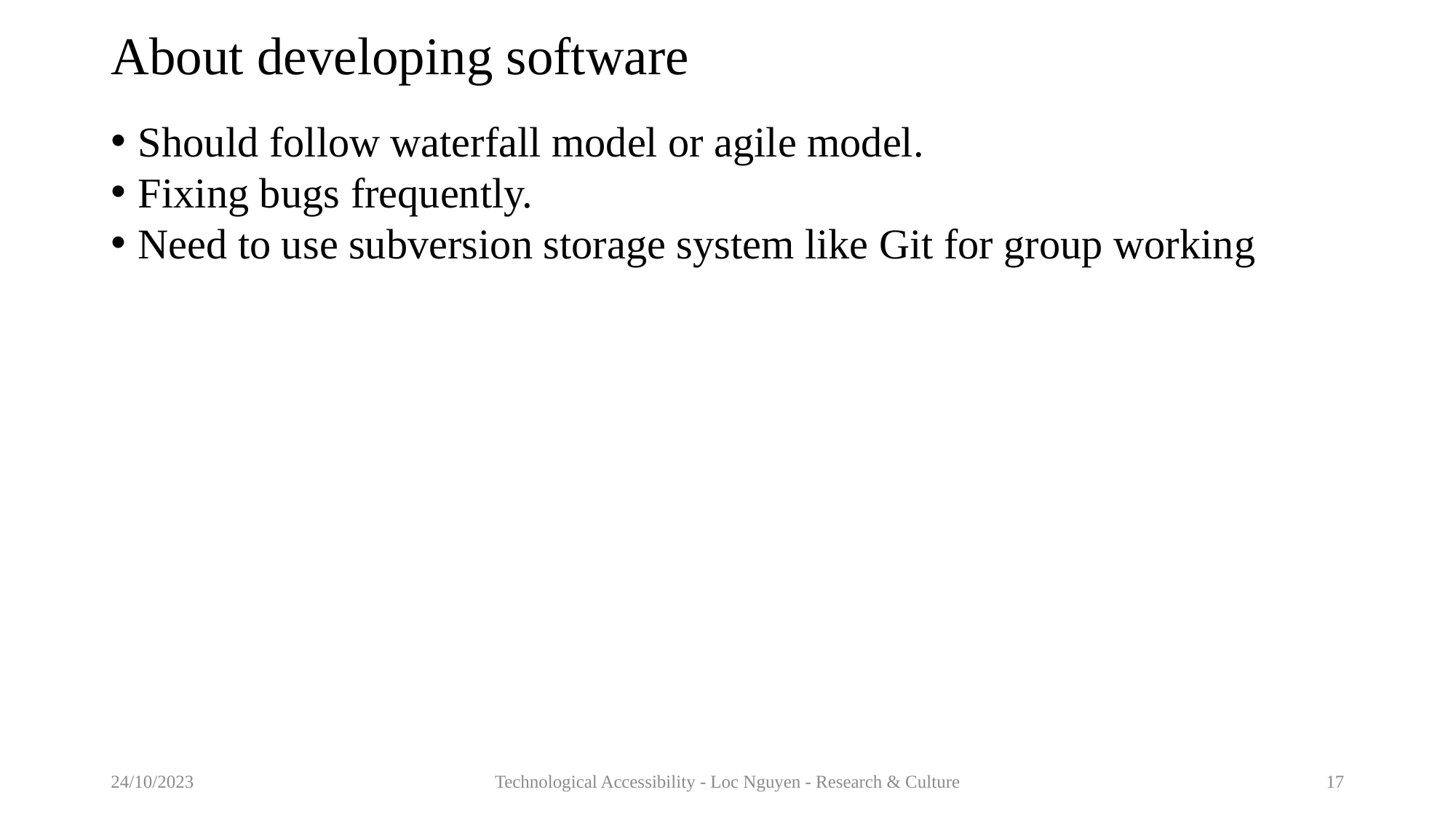

# About developing software
Should follow waterfall model or agile model.
Fixing bugs frequently.
Need to use subversion storage system like Git for group working
24/10/2023
Technological Accessibility - Loc Nguyen - Research & Culture
17